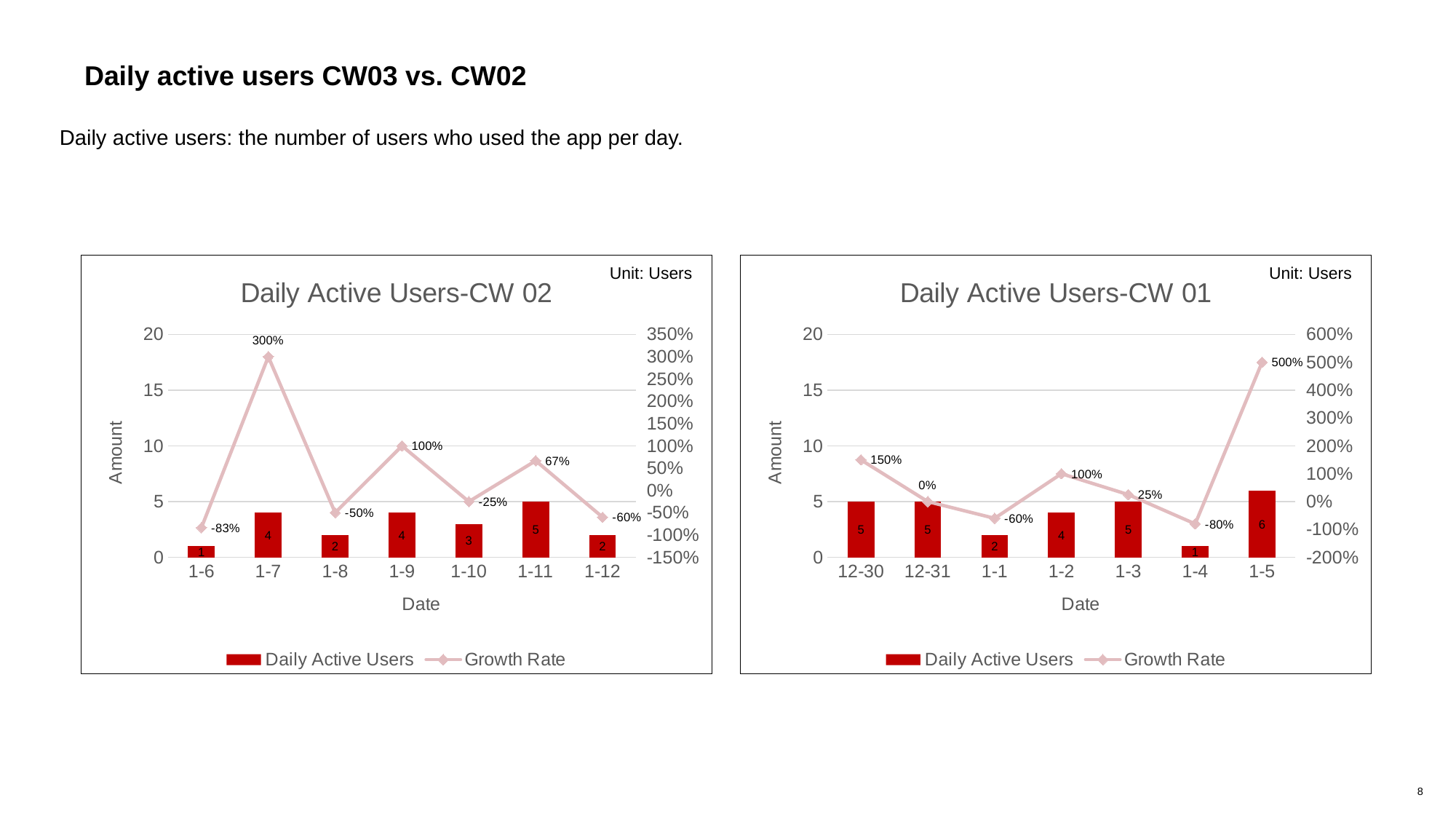

# Daily active users CW03 vs. CW02
Daily active users: the number of users who used the app per day.

### Chart: Daily Active Users-CW 02

| Category | Daily Active Users | Growth Rate |
|---|---|---|
| 43836 | 1.0 | -0.8333333333333334 |
| 43837 | 4.0 | 3.0 |
| 43838 | 2.0 | -0.5 |
| 43839 | 4.0 | 1.0 |
| 43840 | 3.0 | -0.25 |
| 43841 | 5.0 | 0.6666666666666666 |
| 43842 | 2.0 | -0.6 |

### Chart: Daily Active Users-CW 01

| Category | Daily Active Users | Growth Rate |
|---|---|---|
| 43829 | 5.0 | 1.5 |
| 43830 | 5.0 | 0.0 |
| 43831 | 2.0 | -0.6 |
| 43832 | 4.0 | 1.0 |
| 43833 | 5.0 | 0.25 |
| 43834 | 1.0 | -0.8 |
| 43835 | 6.0 | 5.0 |
Unit: Users
Unit: Users